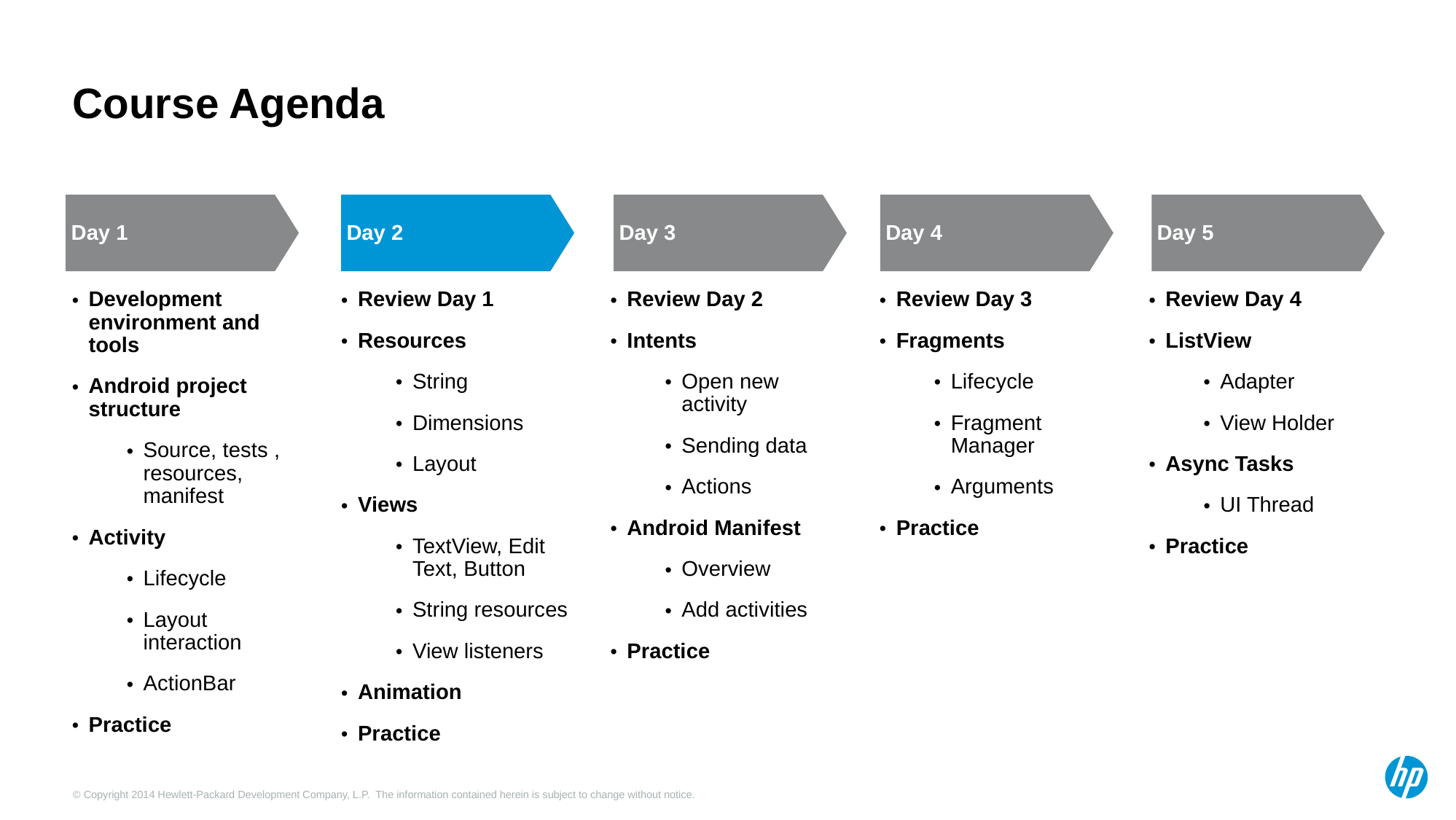

# Course Agenda

Day 1

Day 2

Day 3

Day 4

Day 5
Development environment and tools
Android project structure
Source, tests , resources, manifest
Activity
Lifecycle
Layout interaction
ActionBar
Practice
Review Day 1
Resources
String
Dimensions
Layout
Views
TextView, Edit Text, Button
String resources
View listeners
Animation
Practice
Review Day 2
Intents
Open new activity
Sending data
Actions
Android Manifest
Overview
Add activities
Practice
Review Day 3
Fragments
Lifecycle
Fragment Manager
Arguments
Practice
Review Day 4
ListView
Adapter
View Holder
Async Tasks
UI Thread
Practice